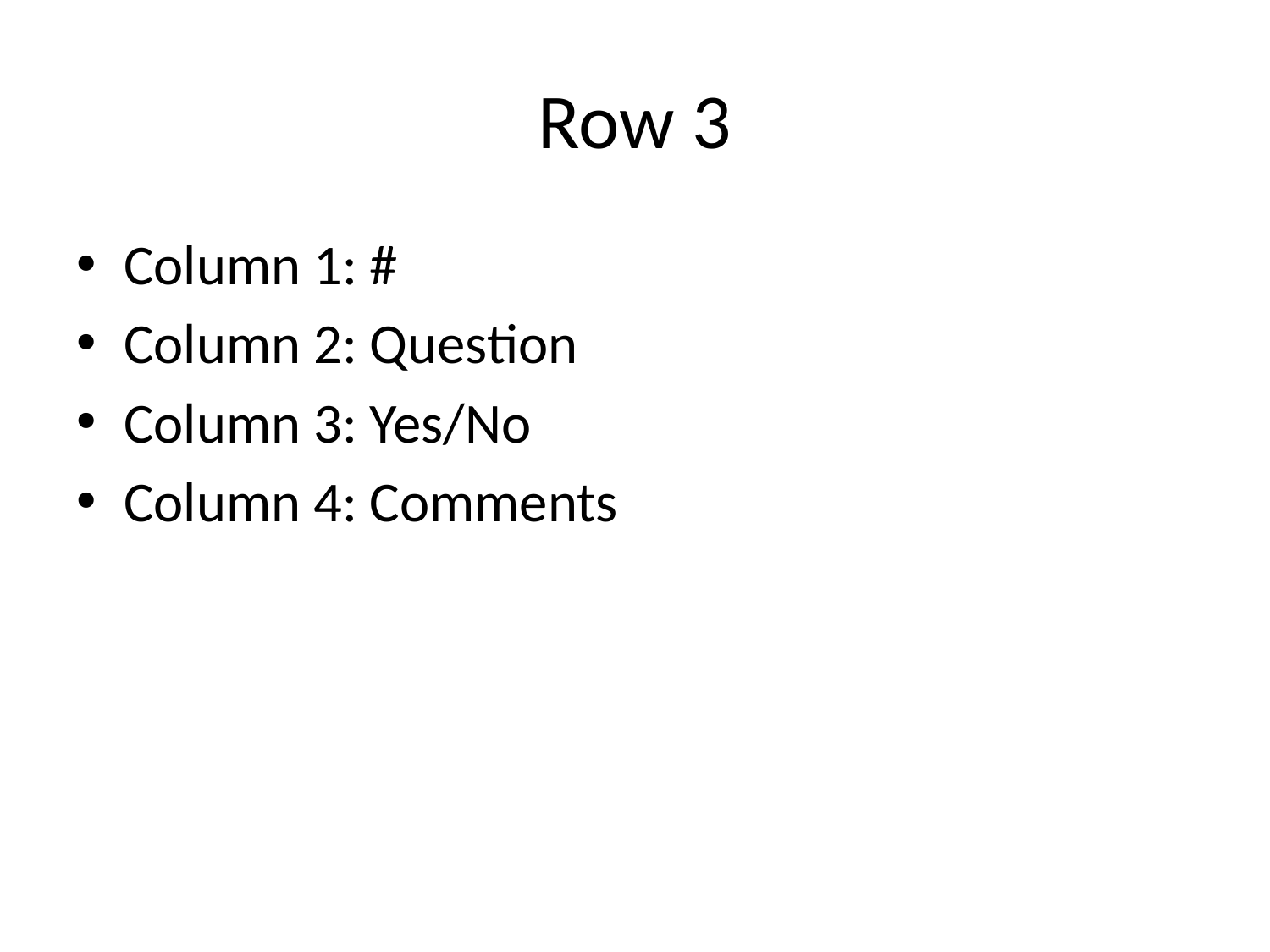

# Row 3
Column 1: #
Column 2: Question
Column 3: Yes/No
Column 4: Comments